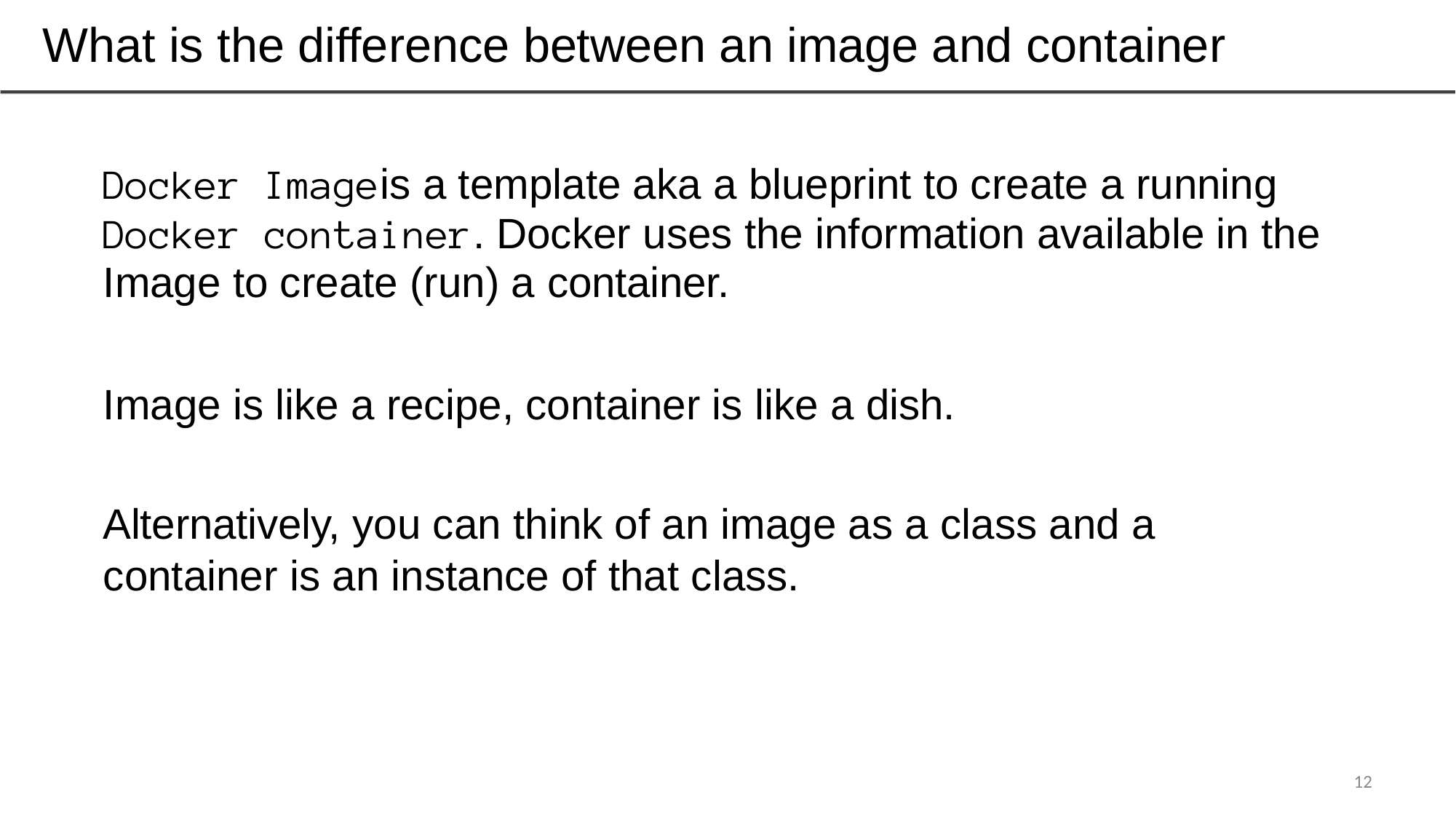

What is the difference between an image and container
Docker Imageis a template aka a blueprint to create a running
Docker container. Docker uses the information available in the
Image to create (run) a container.
Image is like a recipe, container is like a dish.
Alternatively, you can think of an image as a class and a
container is an instance of that class.
12